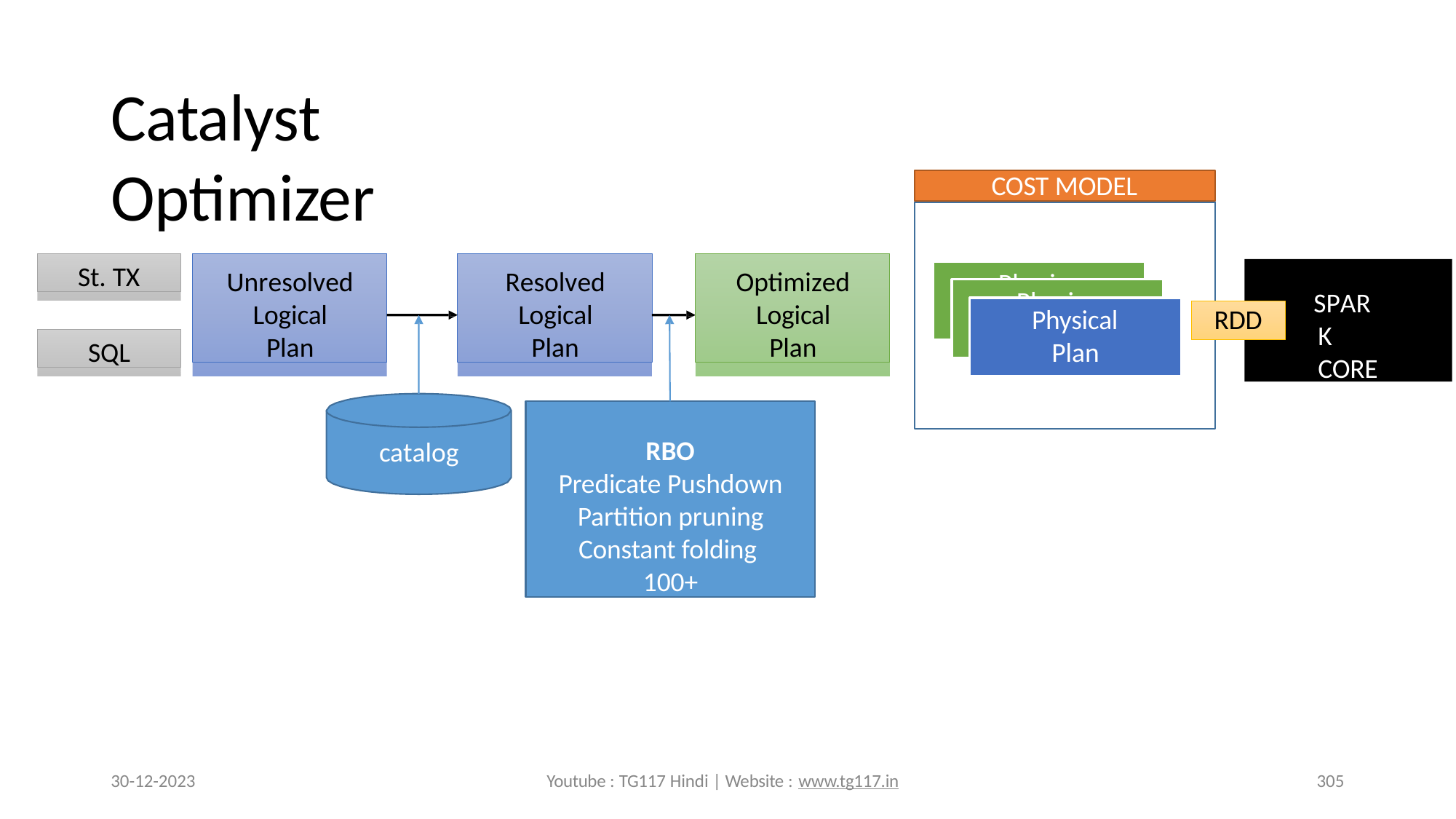

# Catalyst Optimizer
COST MODEL

St. TX

Unresolved  Logical  Plan

Resolved  Logical  Plan

Optimized  Logical  Plan

Physical
Plan

SPARK  CORE
Physical
Plan

Physical
RDD

SQL
Plan

RBO
Predicate Pushdown  Partition pruning  Constant folding  100+

catalog
30-12-2023
Youtube : TG117 Hindi | Website : www.tg117.in
305